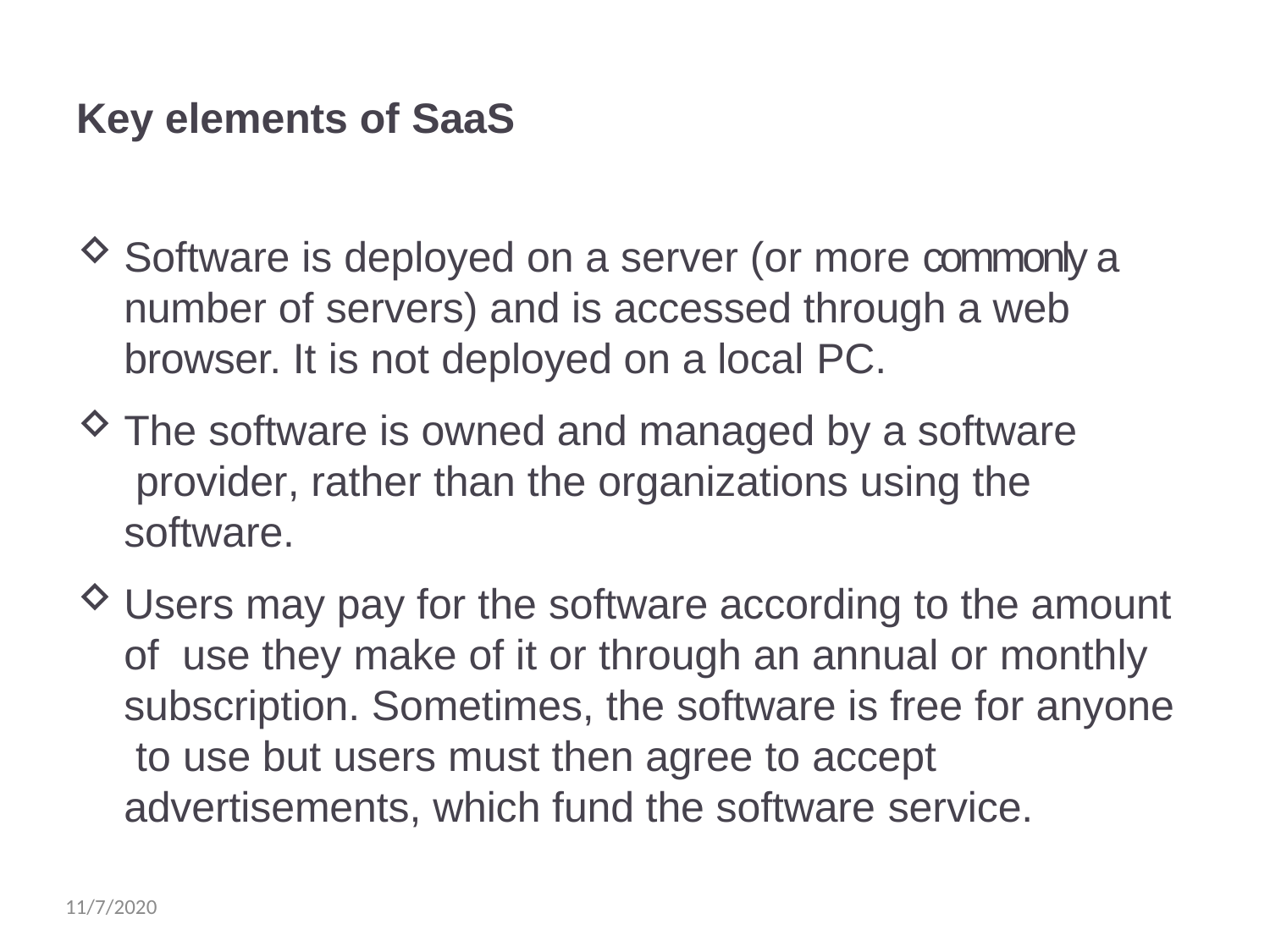

Key elements of SaaS

Software is deployed on a server (or more commonly a  number of servers) and is accessed through a web  browser. It is not deployed on a local PC.
The software is owned and managed by a software  provider, rather than the organizations using the  software.
Users may pay for the software according to the amount of  use they make of it or through an annual or monthly  subscription. Sometimes, the software is free for anyone  to use but users must then agree to accept  advertisements, which fund the software service.
11/7/2020